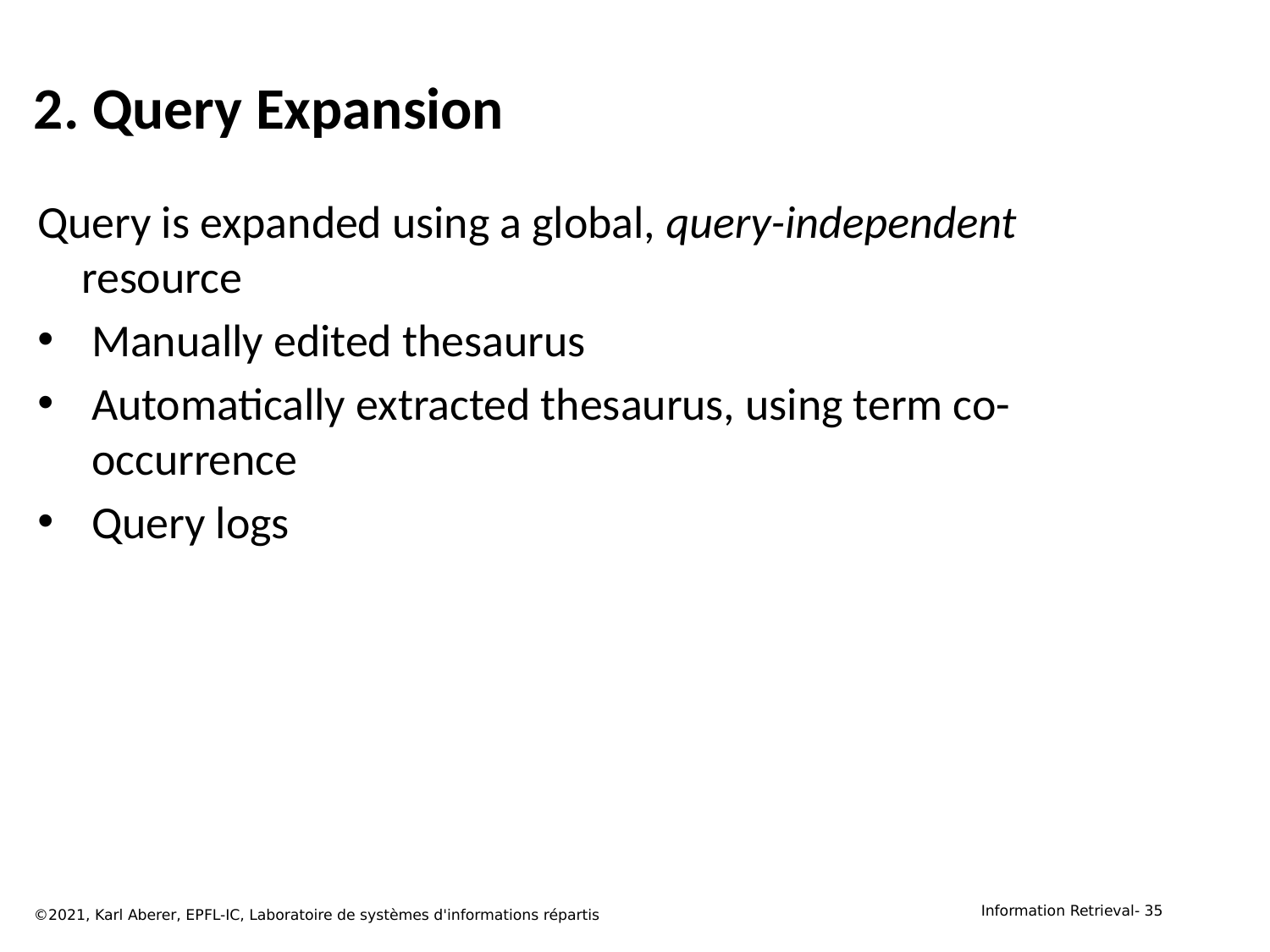

# 2. Query Expansion
Query is expanded using a global, query-independent resource
Manually edited thesaurus
Automatically extracted thesaurus, using term co-occurrence
Query logs
©2021, Karl Aberer, EPFL-IC, Laboratoire de systèmes d'informations répartis